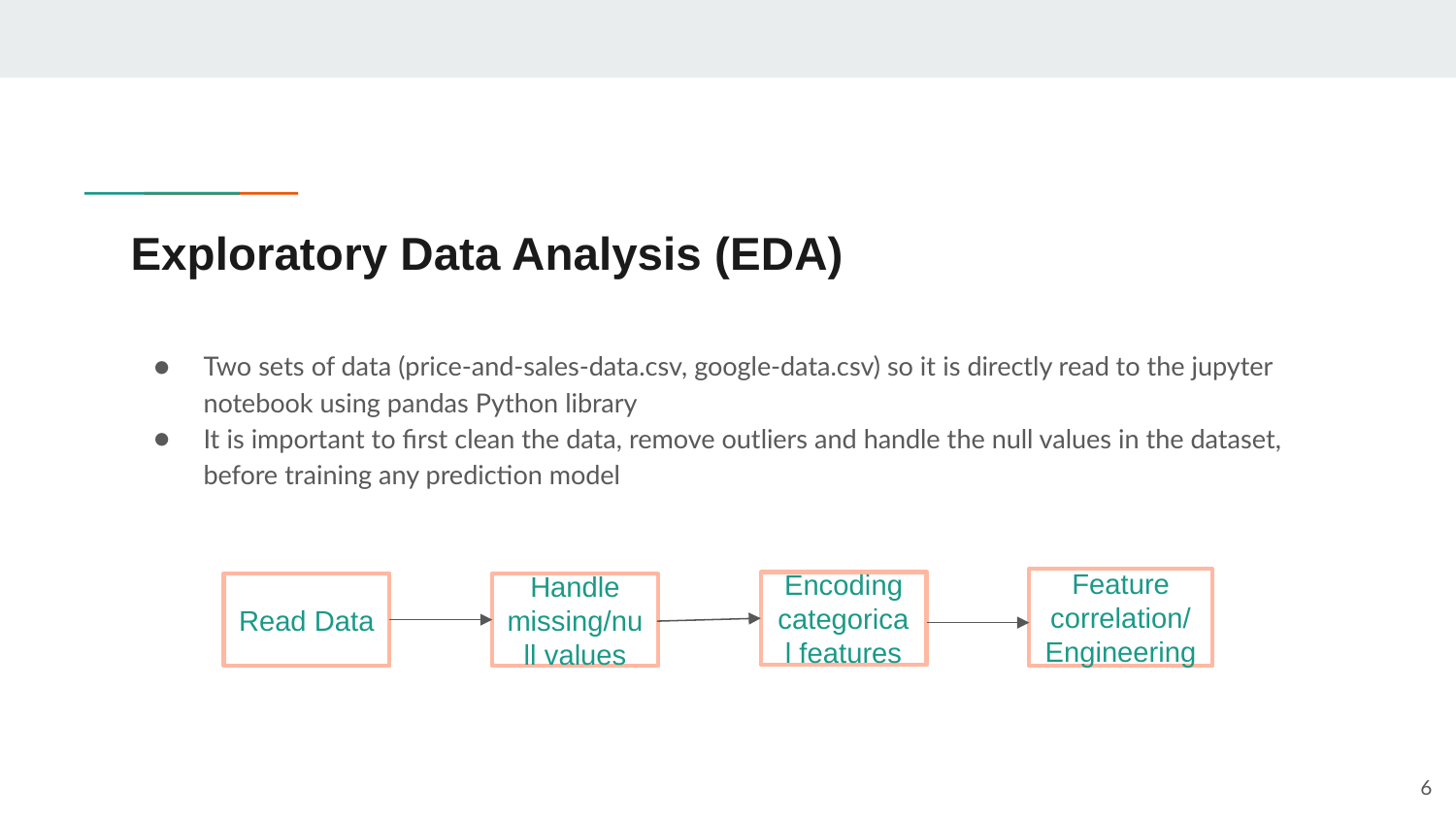

# Exploratory Data Analysis (EDA)
Two sets of data (price-and-sales-data.csv, google-data.csv) so it is directly read to the jupyter notebook using pandas Python library
It is important to first clean the data, remove outliers and handle the null values in the dataset, before training any prediction model

Feature correlation/Engineering
Encoding categorical features
Read Data
Handle missing/null values
6